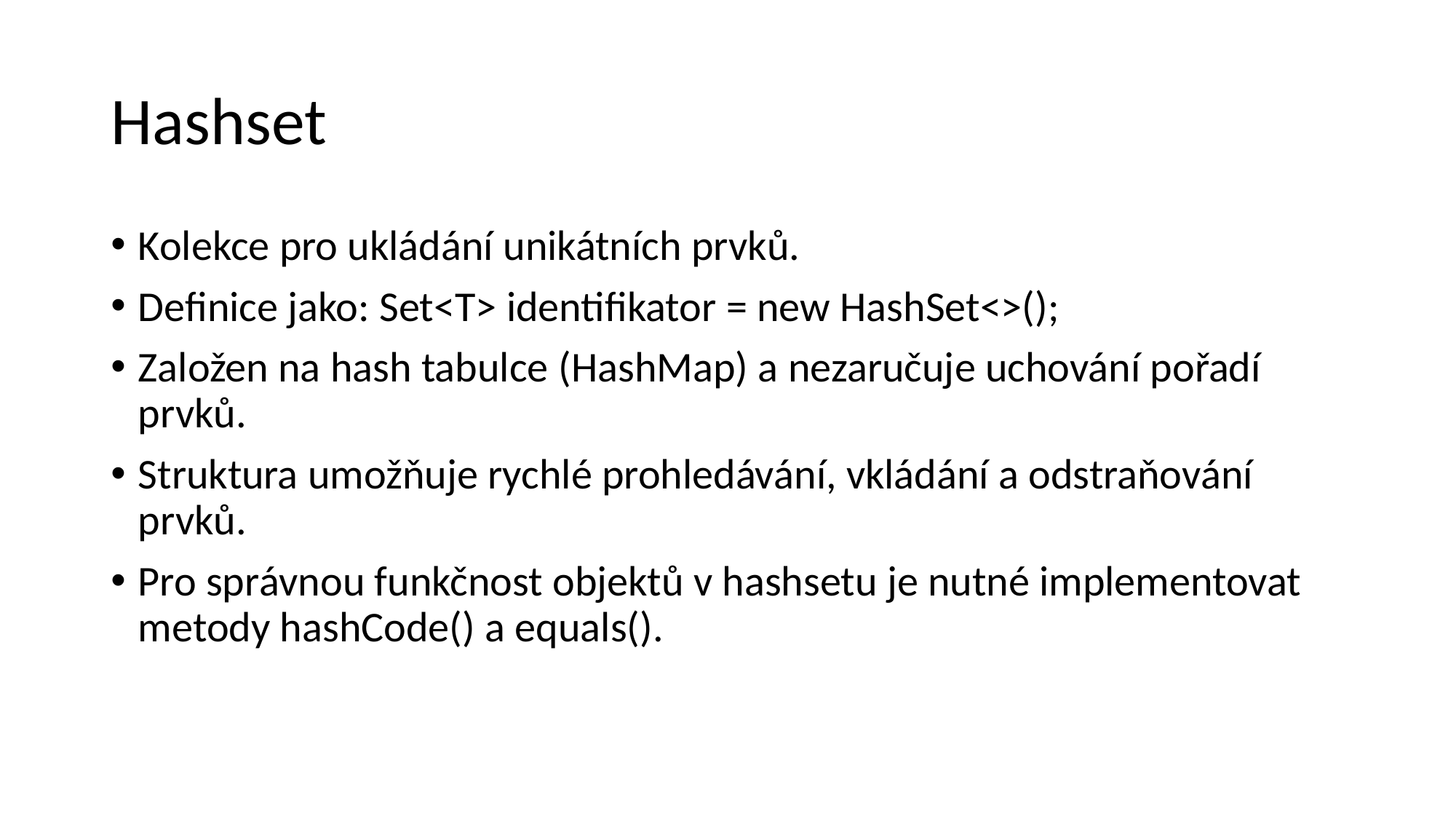

# Hashset
Kolekce pro ukládání unikátních prvků.
Definice jako: Set<T> identifikator = new HashSet<>();
Založen na hash tabulce (HashMap) a nezaručuje uchování pořadí prvků.
Struktura umožňuje rychlé prohledávání, vkládání a odstraňování prvků.
Pro správnou funkčnost objektů v hashsetu je nutné implementovat metody hashCode() a equals().